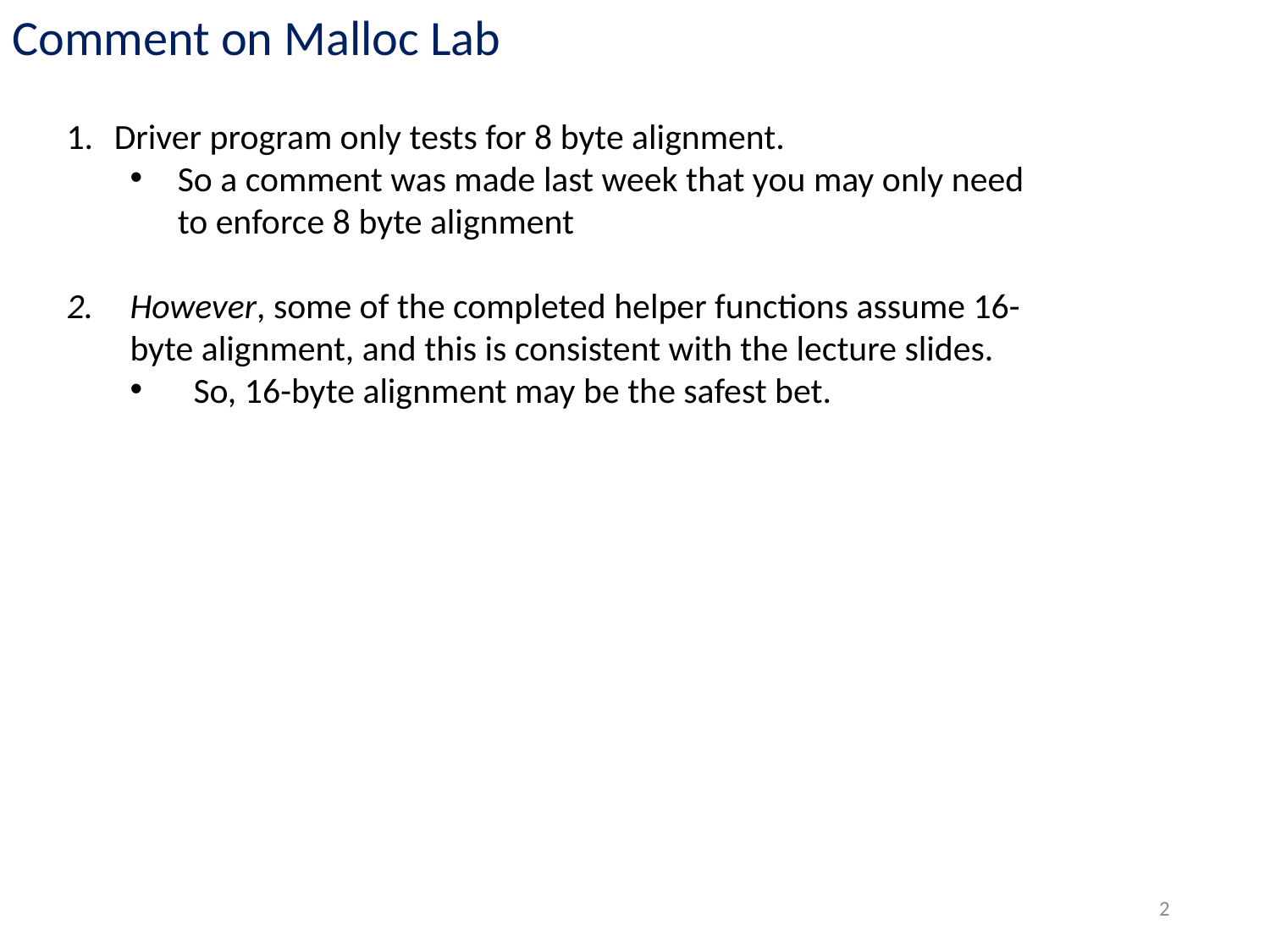

Comment on Malloc Lab
Driver program only tests for 8 byte alignment.
So a comment was made last week that you may only need to enforce 8 byte alignment

However, some of the completed helper functions assume 16-byte alignment, and this is consistent with the lecture slides.
So, 16-byte alignment may be the safest bet.
2